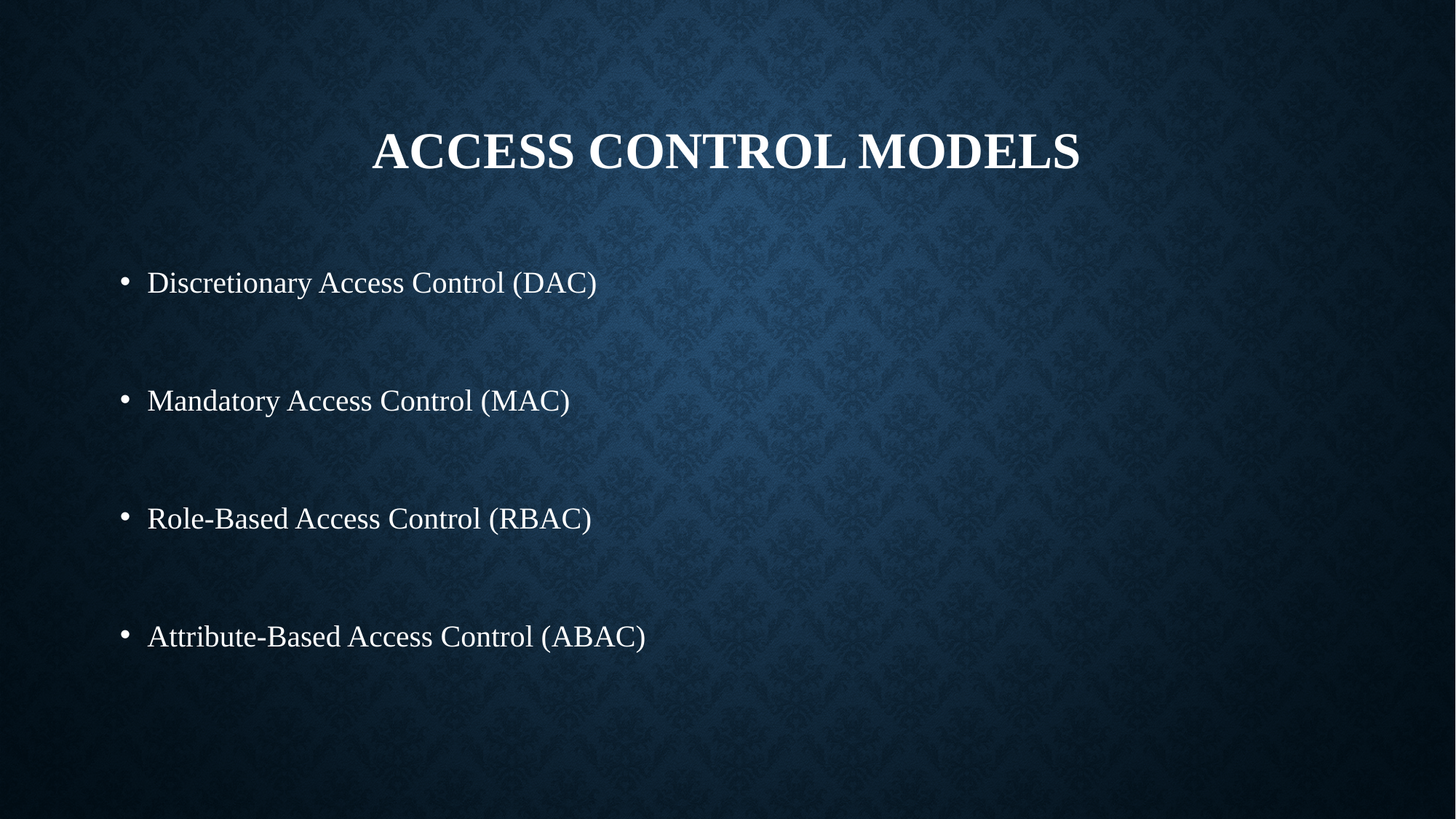

# Access Control models
Discretionary Access Control (DAC)

Mandatory Access Control (MAC)

Role-Based Access Control (RBAC)

Attribute-Based Access Control (ABAC)